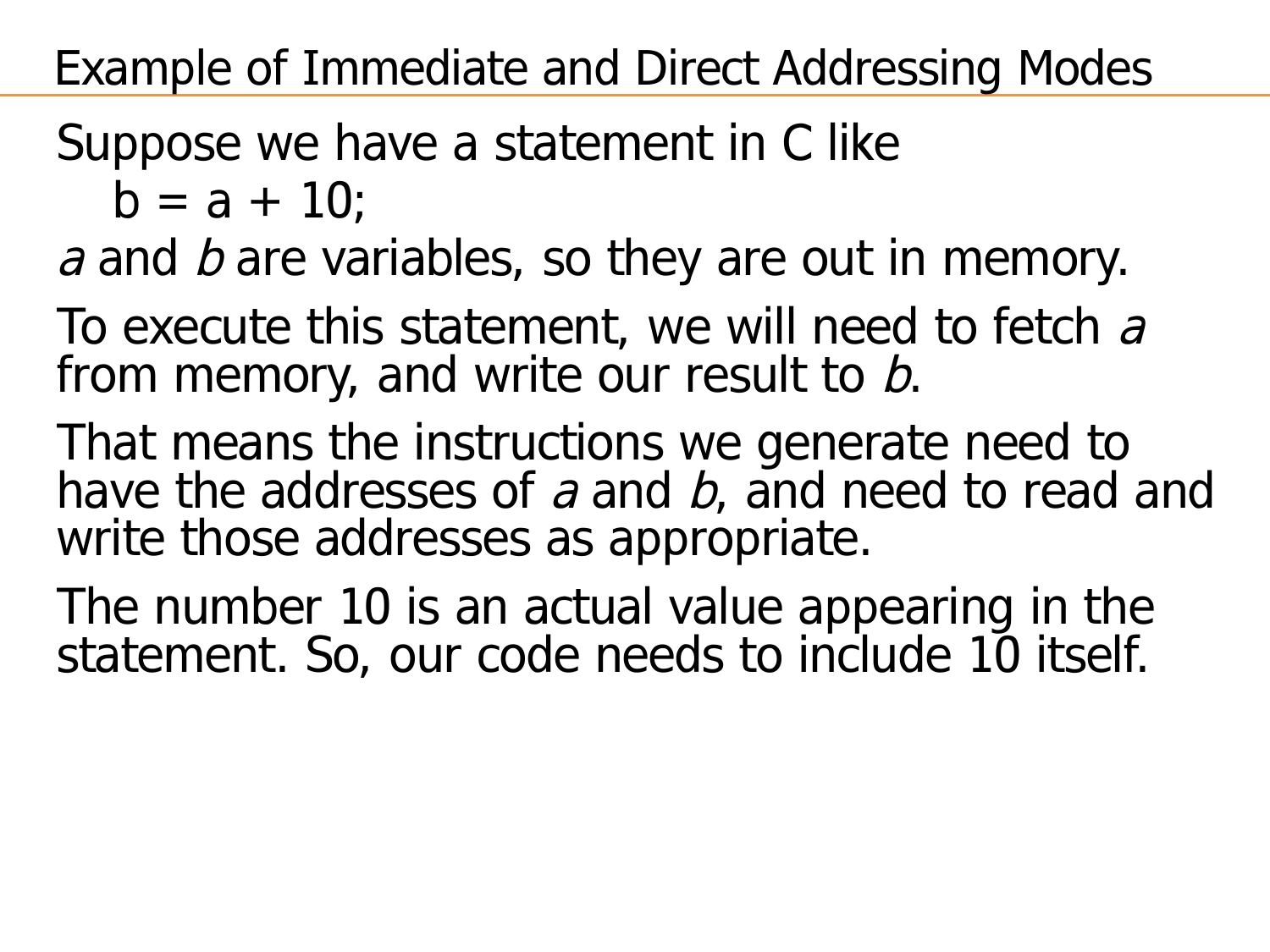

Example of Immediate and Direct Addressing Modes
Suppose we have a statement in C like
b = a + 10;
a and b are variables, so they are out in memory.
To execute this statement, we will need to fetch a from memory, and write our result to b.
That means the instructions we generate need to have the addresses of a and b, and need to read and write those addresses as appropriate.
The number 10 is an actual value appearing in the statement. So, our code needs to include 10 itself.